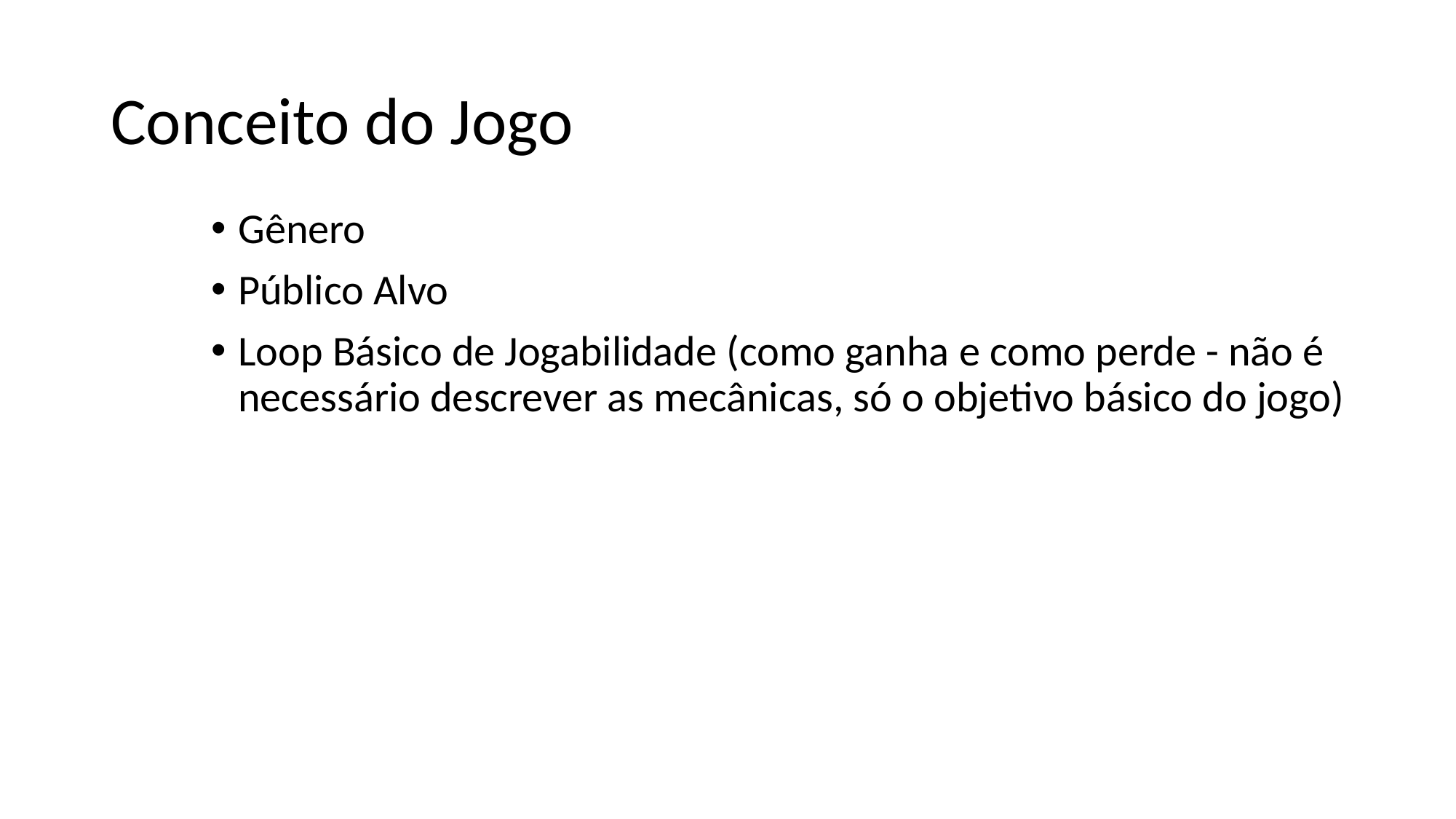

Conceito do Jogo
Gênero
Público Alvo
Loop Básico de Jogabilidade (como ganha e como perde - não é necessário descrever as mecânicas, só o objetivo básico do jogo)